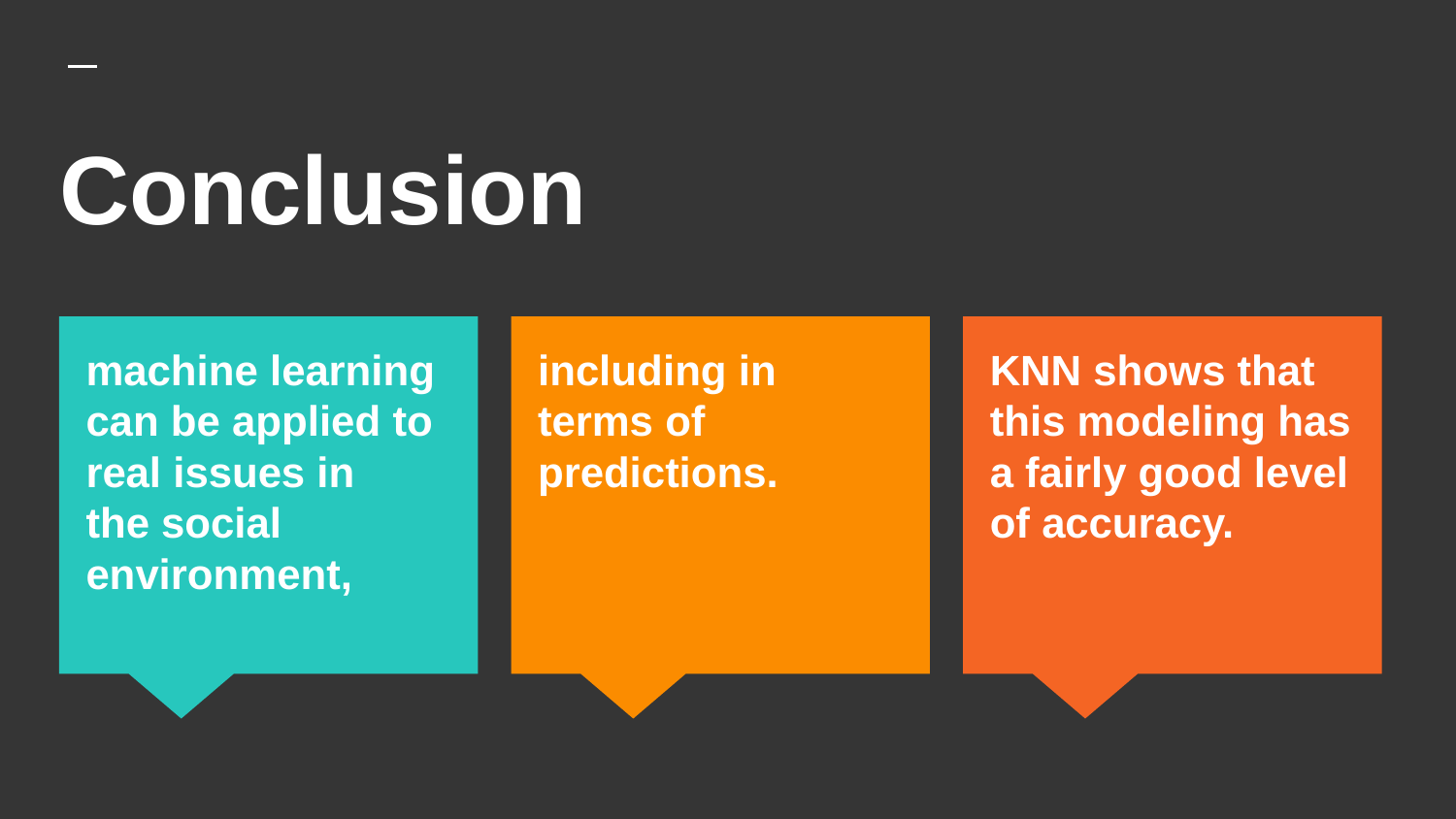

# Conclusion

machine learning can be applied to real issues in    the social environment,

including in terms of predictions.

KNN shows that this modeling has a fairly good level of accuracy.